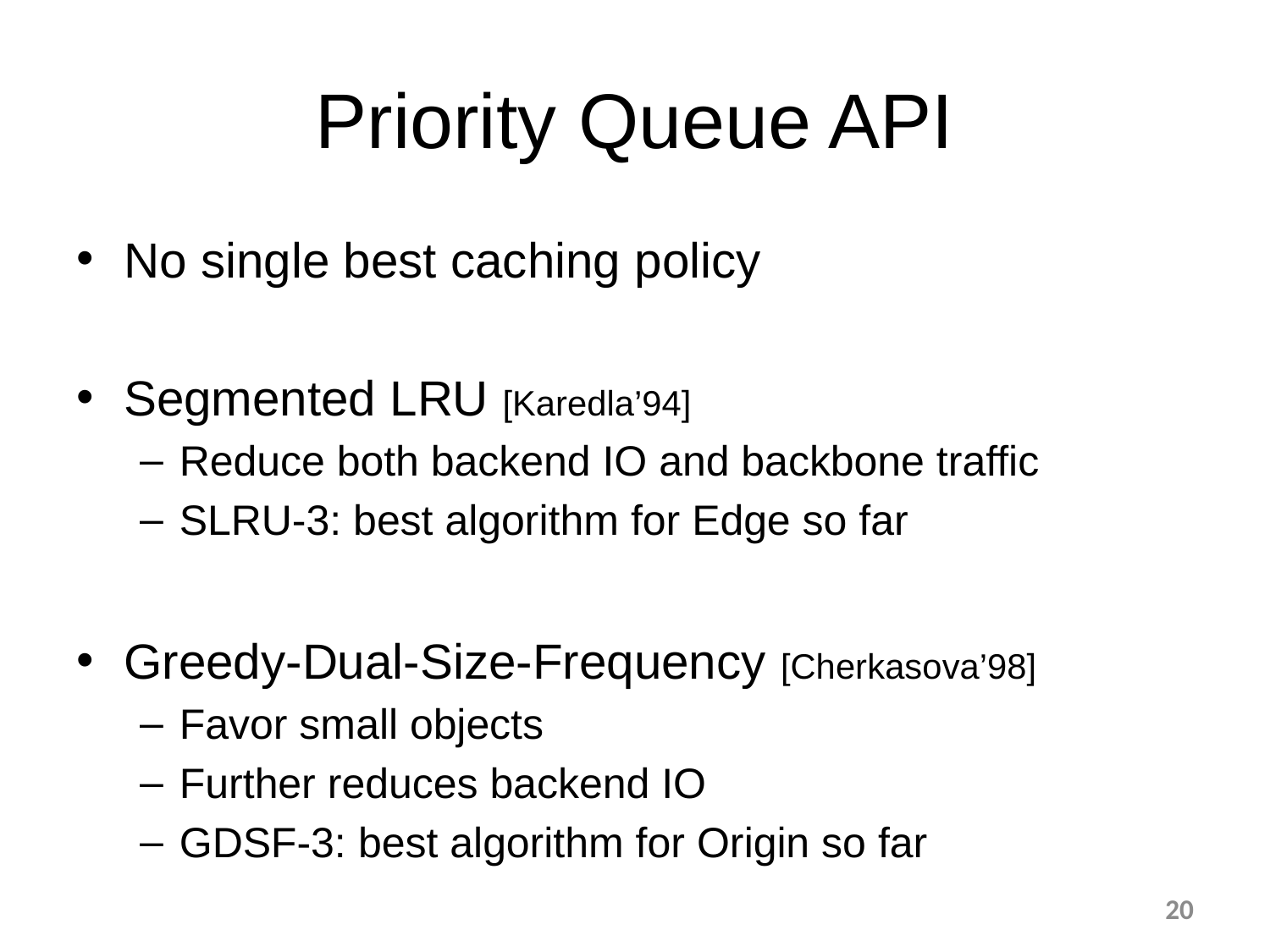

# Priority Queue API
No single best caching policy

Segmented LRU [Karedla’94]
Reduce both backend IO and backbone traffic
SLRU-3: best algorithm for Edge so far

Greedy-Dual-Size-Frequency [Cherkasova’98]
Favor small objects
Further reduces backend IO
GDSF-3: best algorithm for Origin so far

20